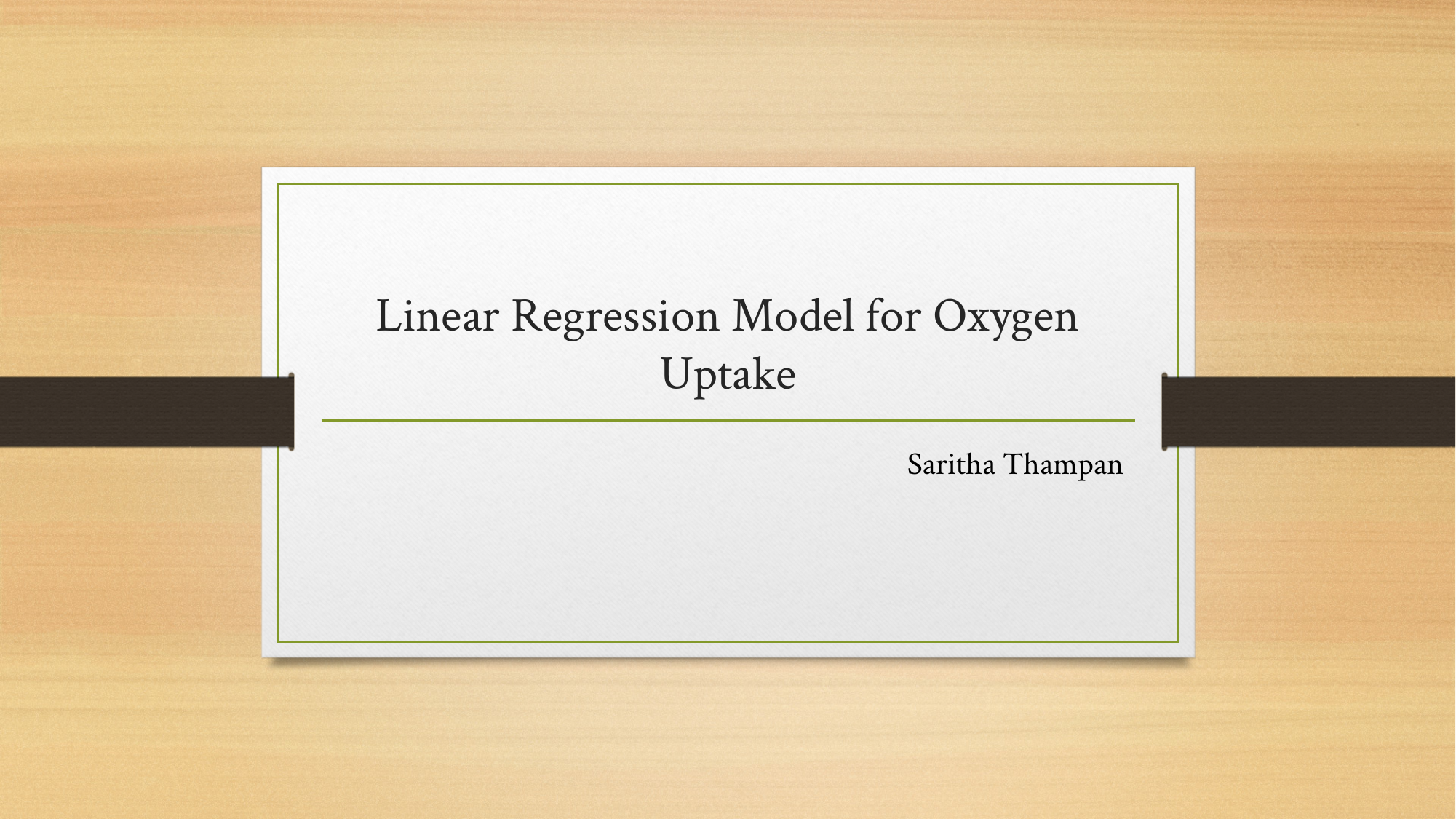

# Linear Regression Model for Oxygen Uptake
Saritha Thampan